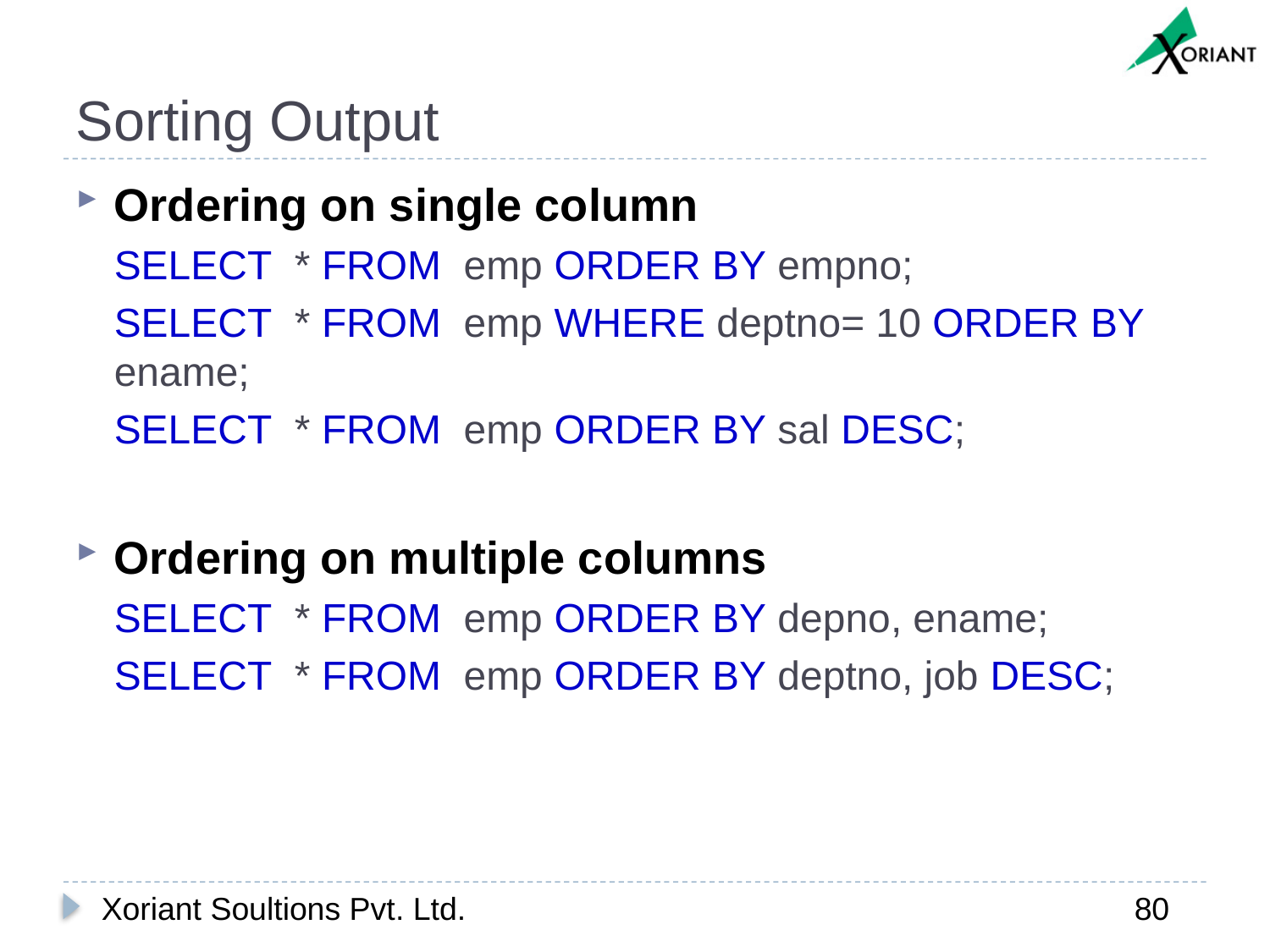

# Sorting Output
Ordering on single column
SELECT  * FROM  emp ORDER BY empno;
SELECT  * FROM  emp WHERE deptno= 10 ORDER BY ename;
SELECT  * FROM  emp ORDER BY sal DESC;

Ordering on multiple columns
SELECT  * FROM  emp ORDER BY depno, ename;
SELECT  * FROM  emp ORDER BY deptno, job DESC;

Xoriant Soultions Pvt. Ltd.
80